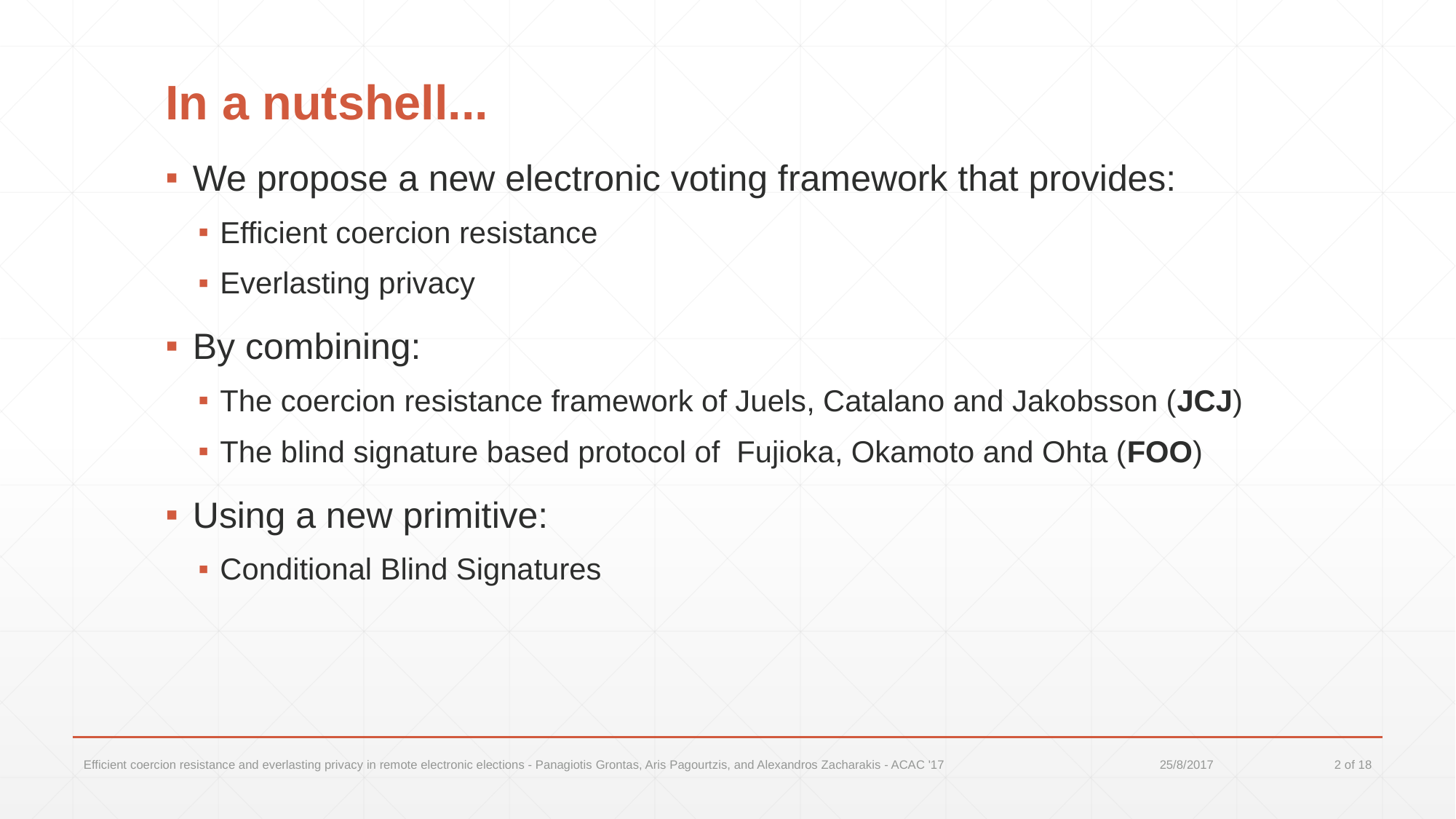

# In a nutshell...
We propose a new electronic voting framework that provides:
Efficient coercion resistance
Everlasting privacy
By combining:
The coercion resistance framework of Juels, Catalano and Jakobsson (JCJ)
The blind signature based protocol of  Fujioka, Okamoto and Ohta (FOO)
Using a new primitive:
Conditional Blind Signatures
Efficient coercion resistance and everlasting privacy in remote electronic elections - Panagiotis Grontas, Aris Pagourtzis, and Alexandros Zacharakis - ACAC '17
25/8/2017
2 of 18